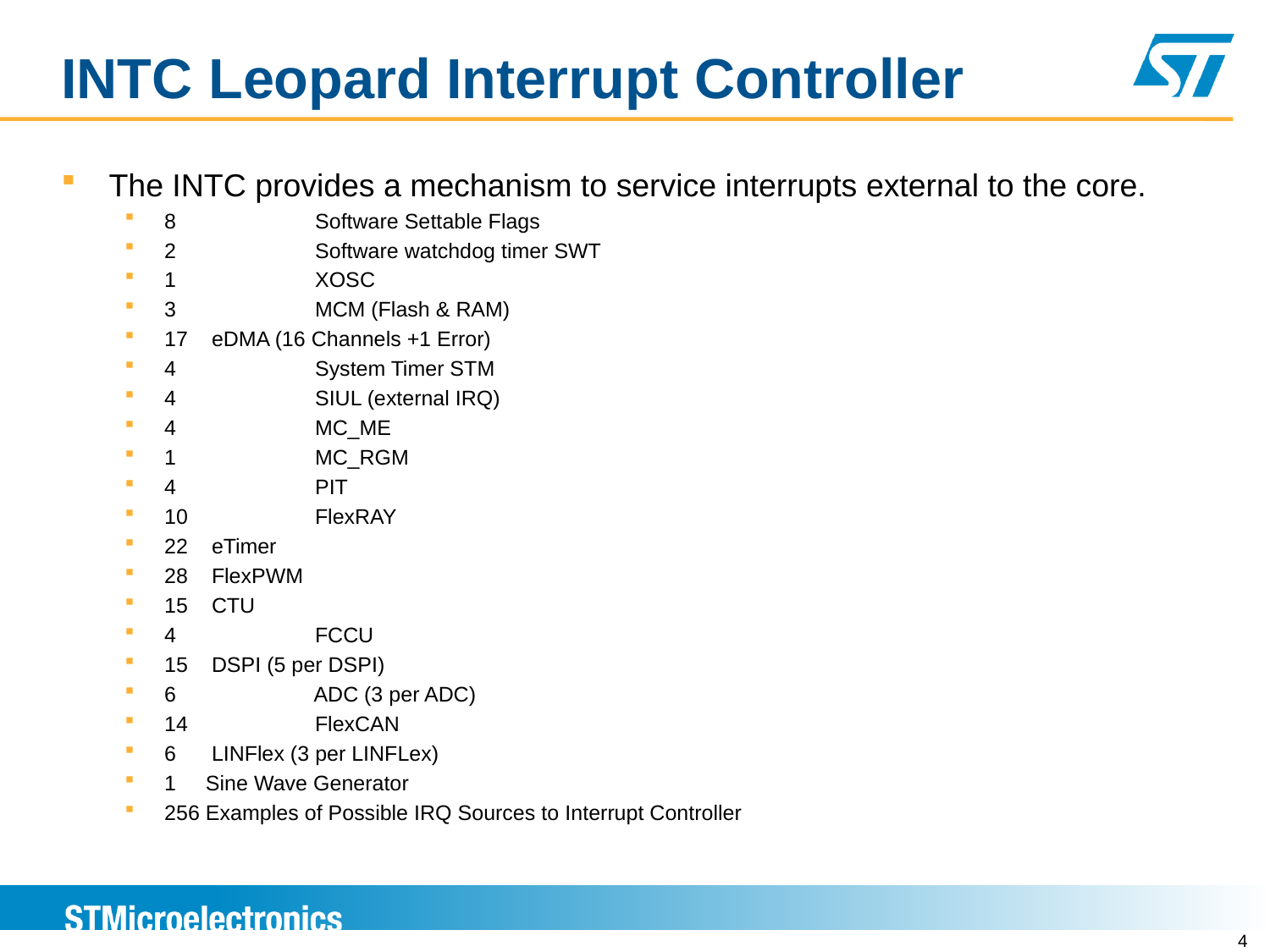

# INTC Leopard Interrupt Controller
The INTC provides a mechanism to service interrupts external to the core.
8	    Software Settable Flags
2	    Software watchdog timer SWT
1	    XOSC
3	    MCM (Flash & RAM)
17    eDMA (16 Channels +1 Error)
4	    System Timer STM
4	    SIUL (external IRQ)
4	    MC_ME
1	    MC_RGM
4	    PIT
10	    FlexRAY
22    eTimer
28    FlexPWM
15    CTU
4	    FCCU
15    DSPI (5 per DSPI)
6	    ADC (3 per ADC)
14	    FlexCAN
6      LINFlex (3 per LINFLex)
1     Sine Wave Generator
256 Examples of Possible IRQ Sources to Interrupt Controller
4